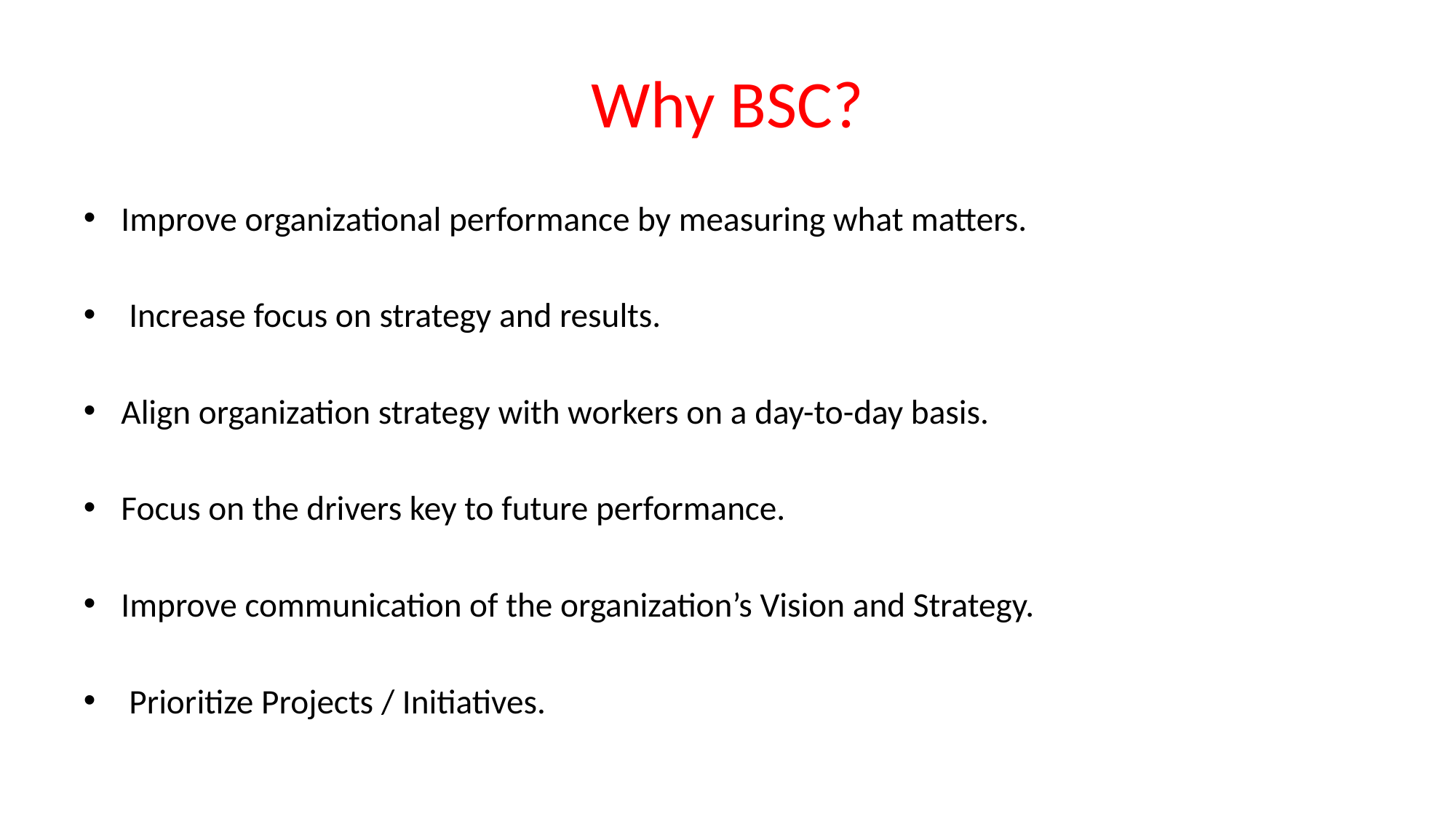

# Why BSC?
Improve organizational performance by measuring what matters.

 Increase focus on strategy and results.

Align organization strategy with workers on a day-to-day basis.

Focus on the drivers key to future performance.

Improve communication of the organization’s Vision and Strategy.

 Prioritize Projects / Initiatives.